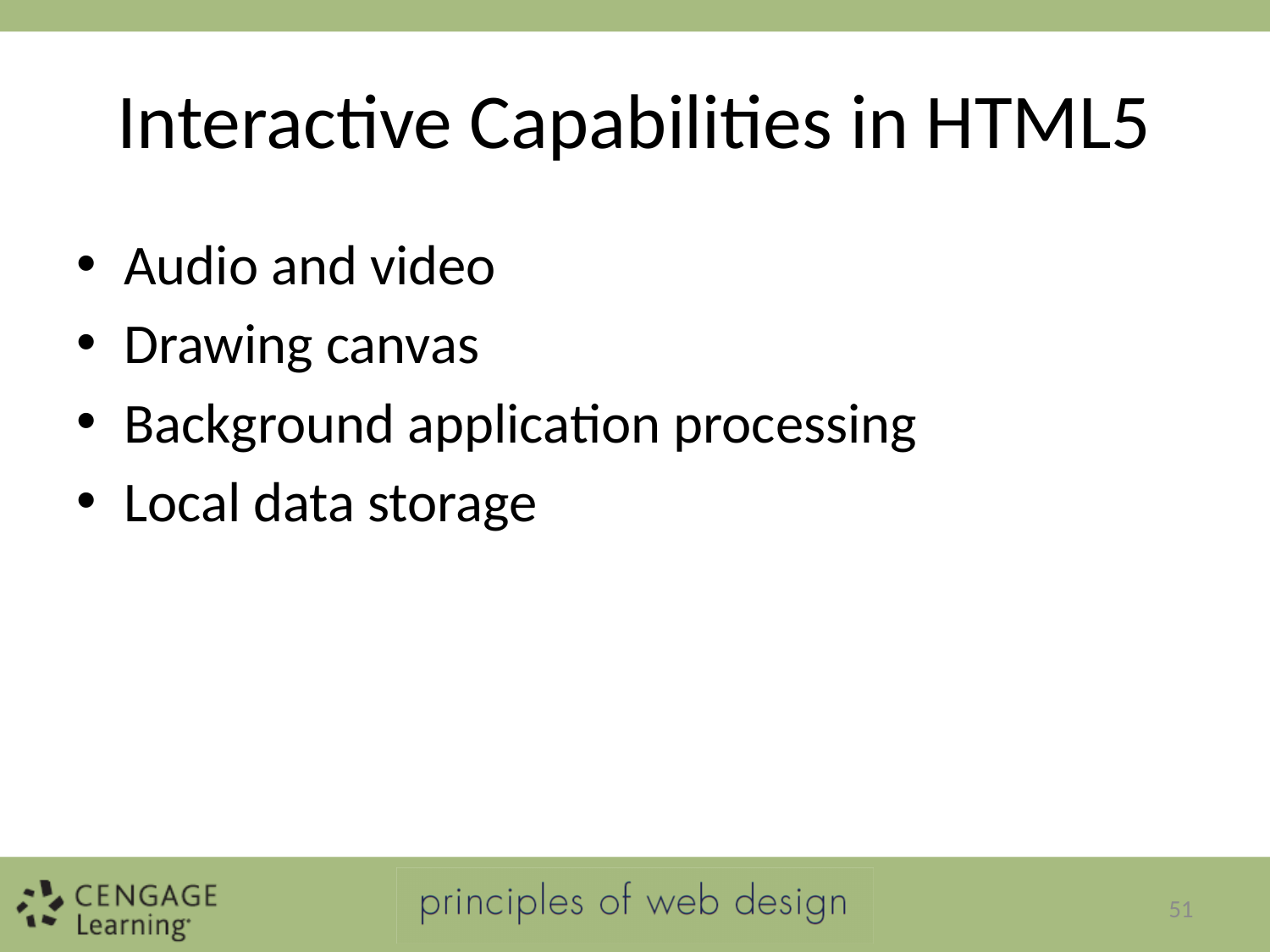

# Interactive Capabilities in HTML5
Audio and video
Drawing canvas
Background application processing
Local data storage

51